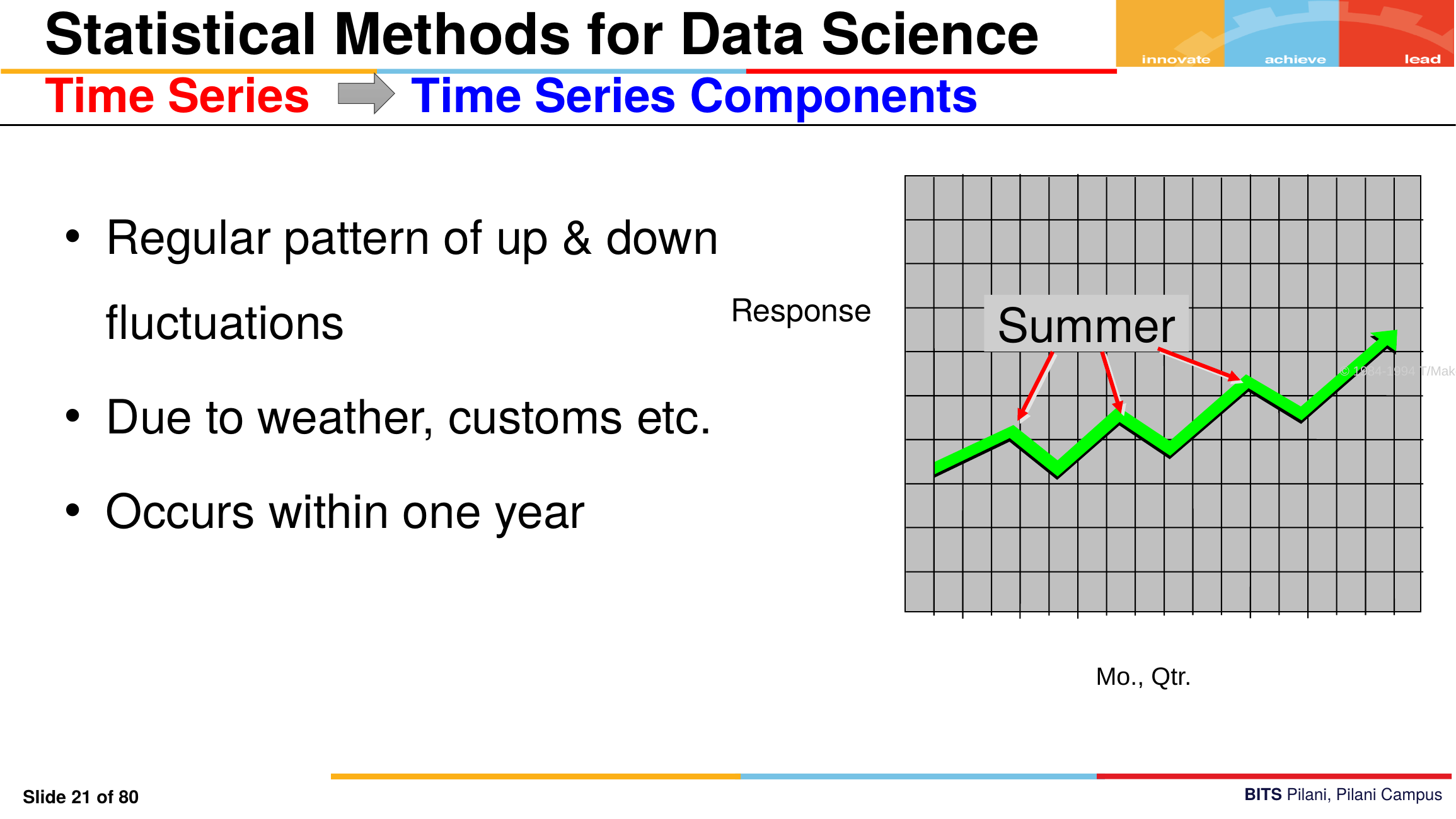

Statistical Methods for Data Science
Time Series
Time Series Components

Regular pattern of up & down fluctuations
Due to weather, customs etc.
Occurs within one year

Response
Summer

© 1984-1994 T/Maker Co.
Mo., Qtr.